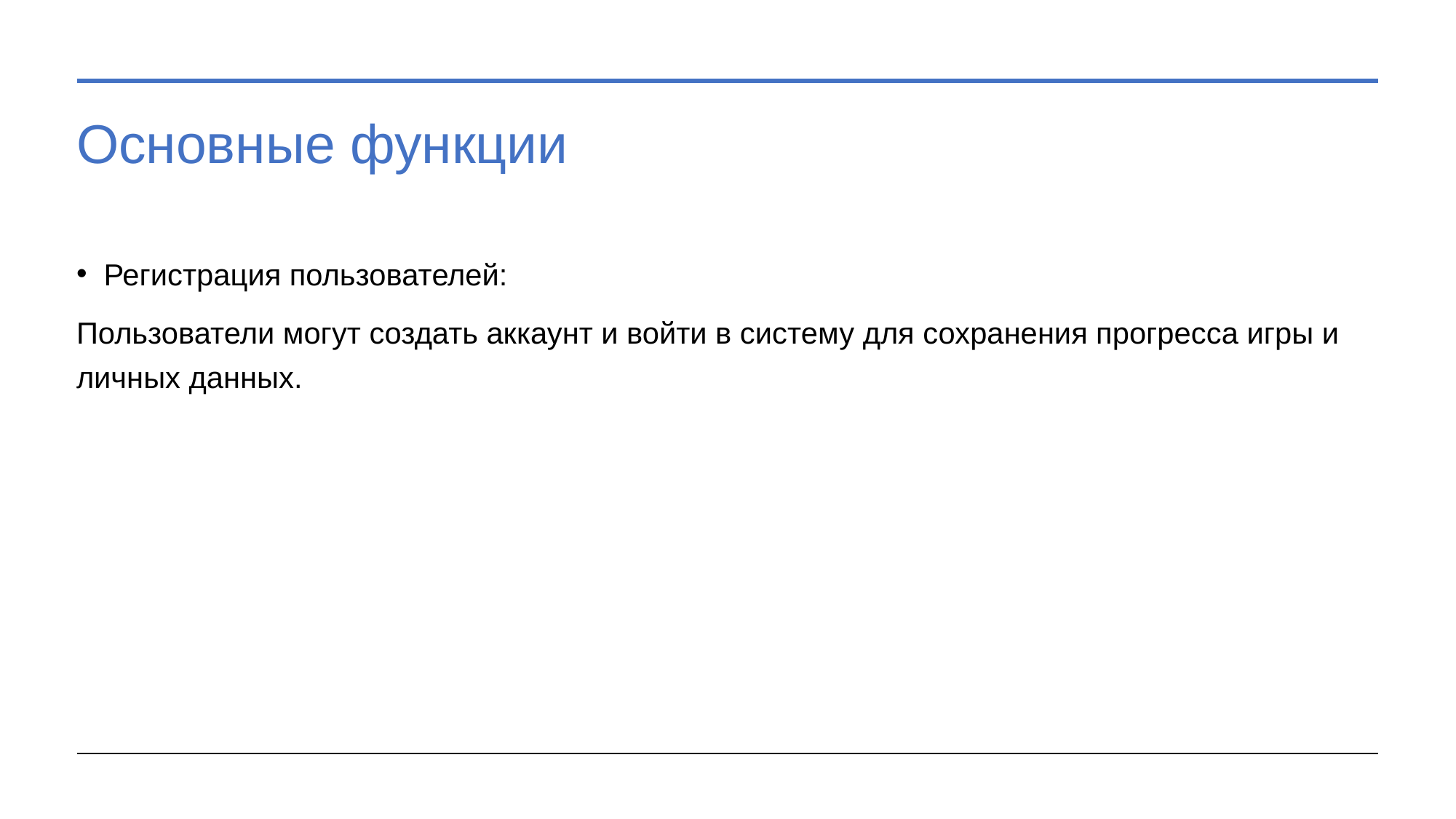

# Основные функции
Регистрация пользователей:
Пользователи могут создать аккаунт и войти в систему для сохранения прогресса игры и личных данных.